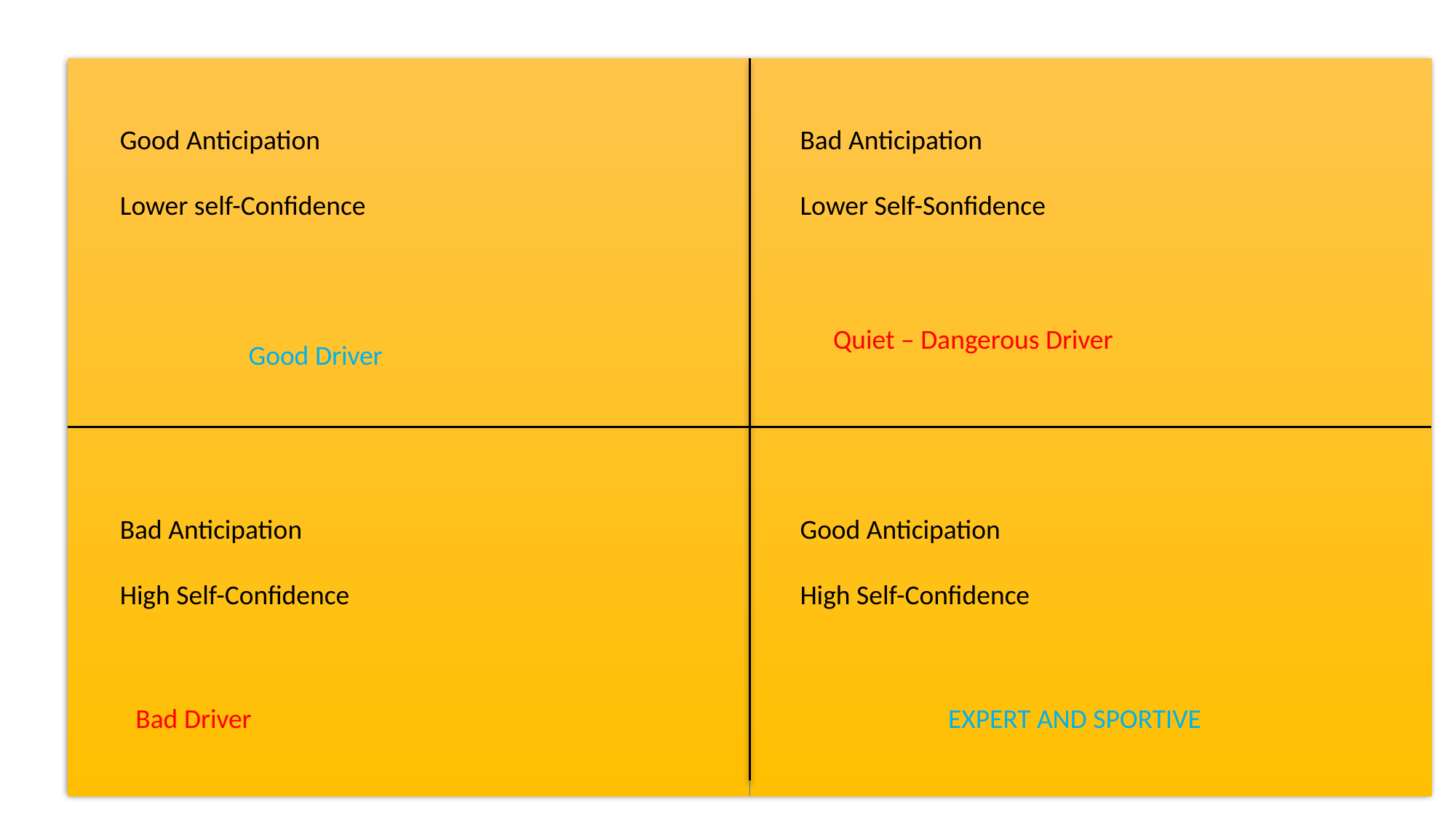

Good Anticipation
Lower self-Confidence
Bad Anticipation
Lower Self-Sonfidence
Quiet – Dangerous Driver
Good Driver
Bad Anticipation

High Self-Confidence
Good Anticipation

High Self-Confidence
Bad Driver
EXPERT AND SPORTIVE